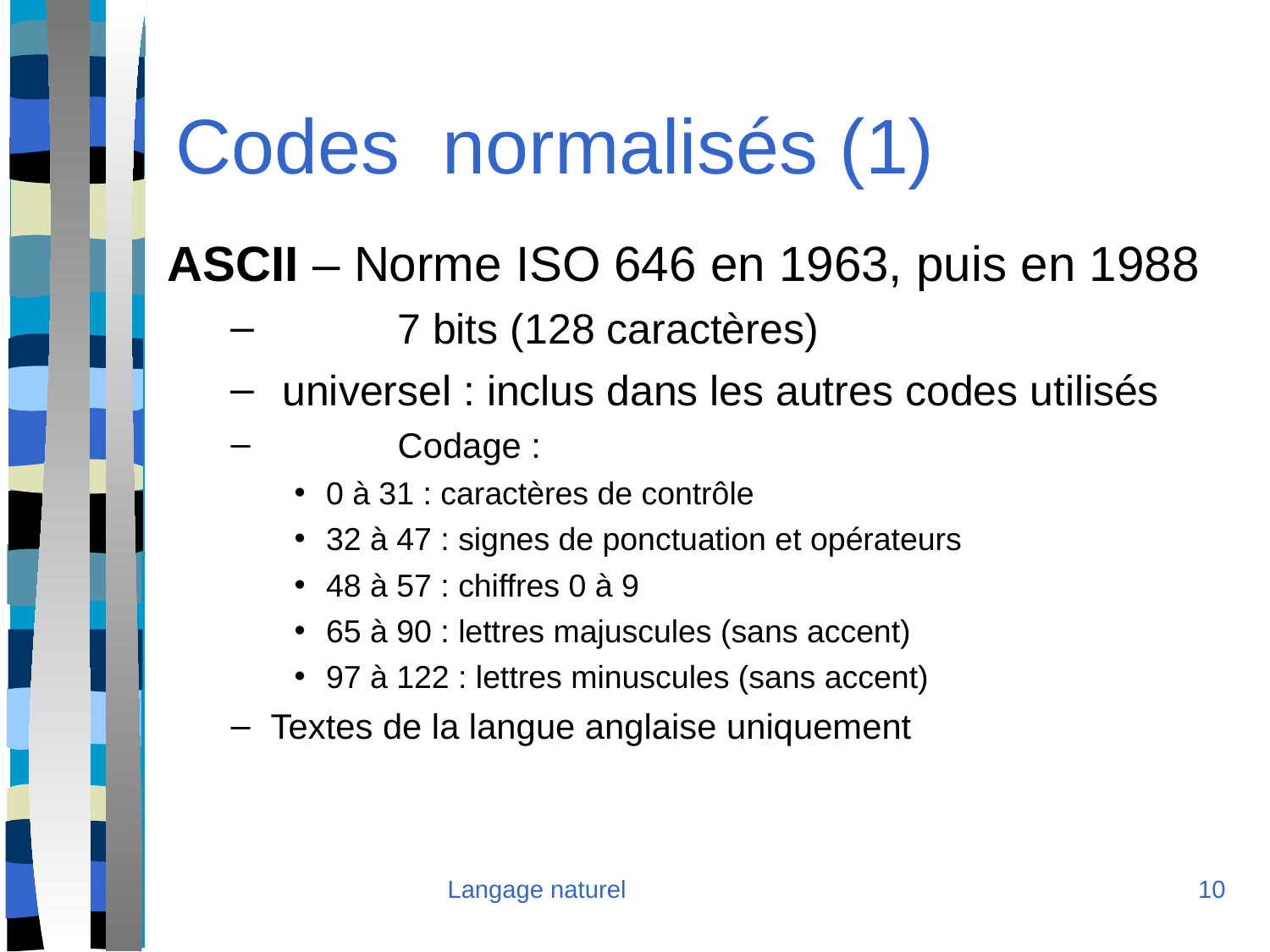

Codes  normalisés (1)
ASCII – Norme ISO 646 en 1963, puis en 1988
	7 bits (128 caractères)
 universel : inclus dans les autres codes utilisés
	Codage :
0 à 31 : caractères de contrôle
32 à 47 : signes de ponctuation et opérateurs
48 à 57 : chiffres 0 à 9
65 à 90 : lettres majuscules (sans accent)
97 à 122 : lettres minuscules (sans accent)
Textes de la langue anglaise uniquement
Langage naturel
10